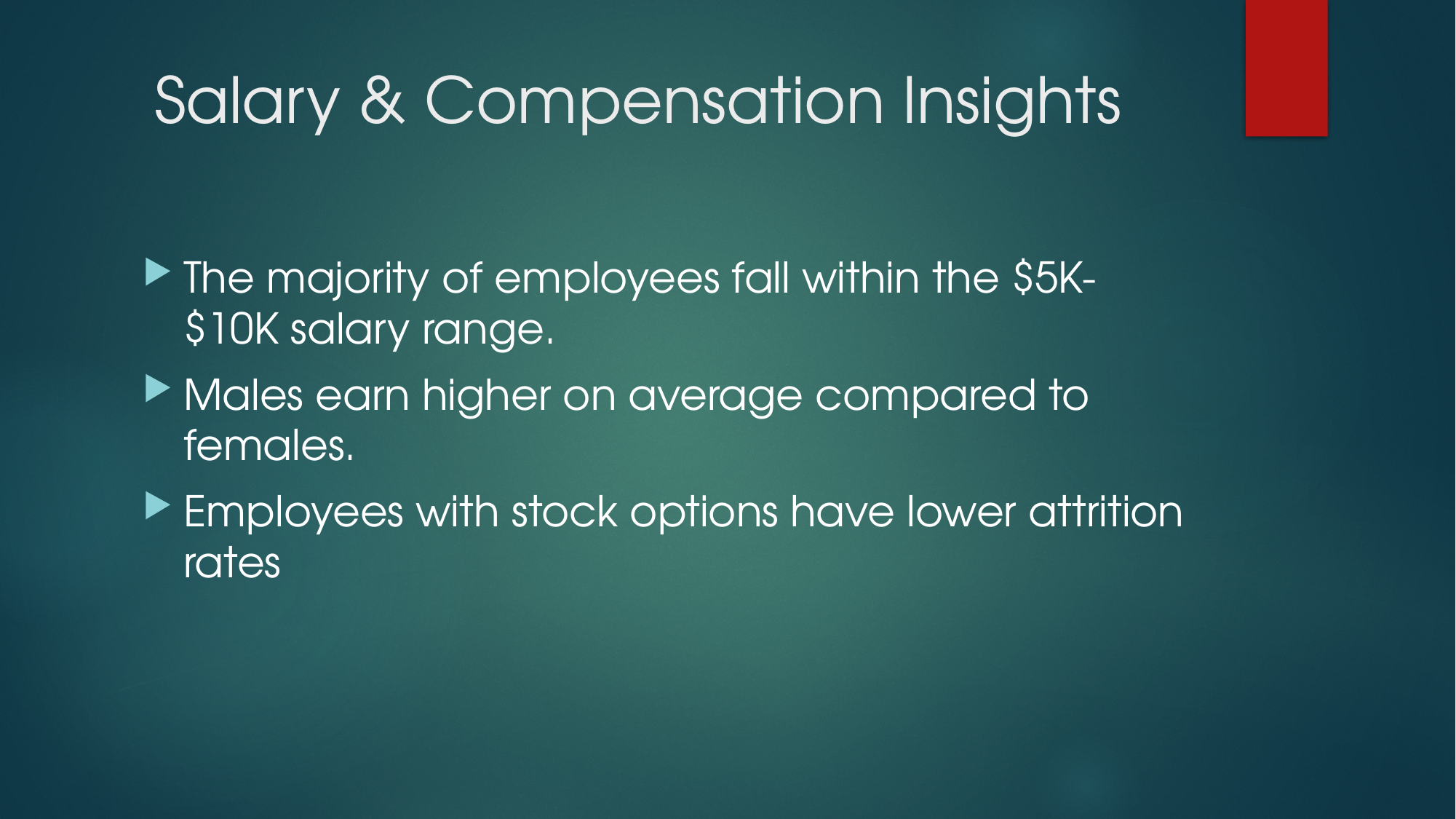

# Salary & Compensation Insights
The majority of employees fall within the $5K-$10K salary range.
Males earn higher on average compared to females.
Employees with stock options have lower attrition rates